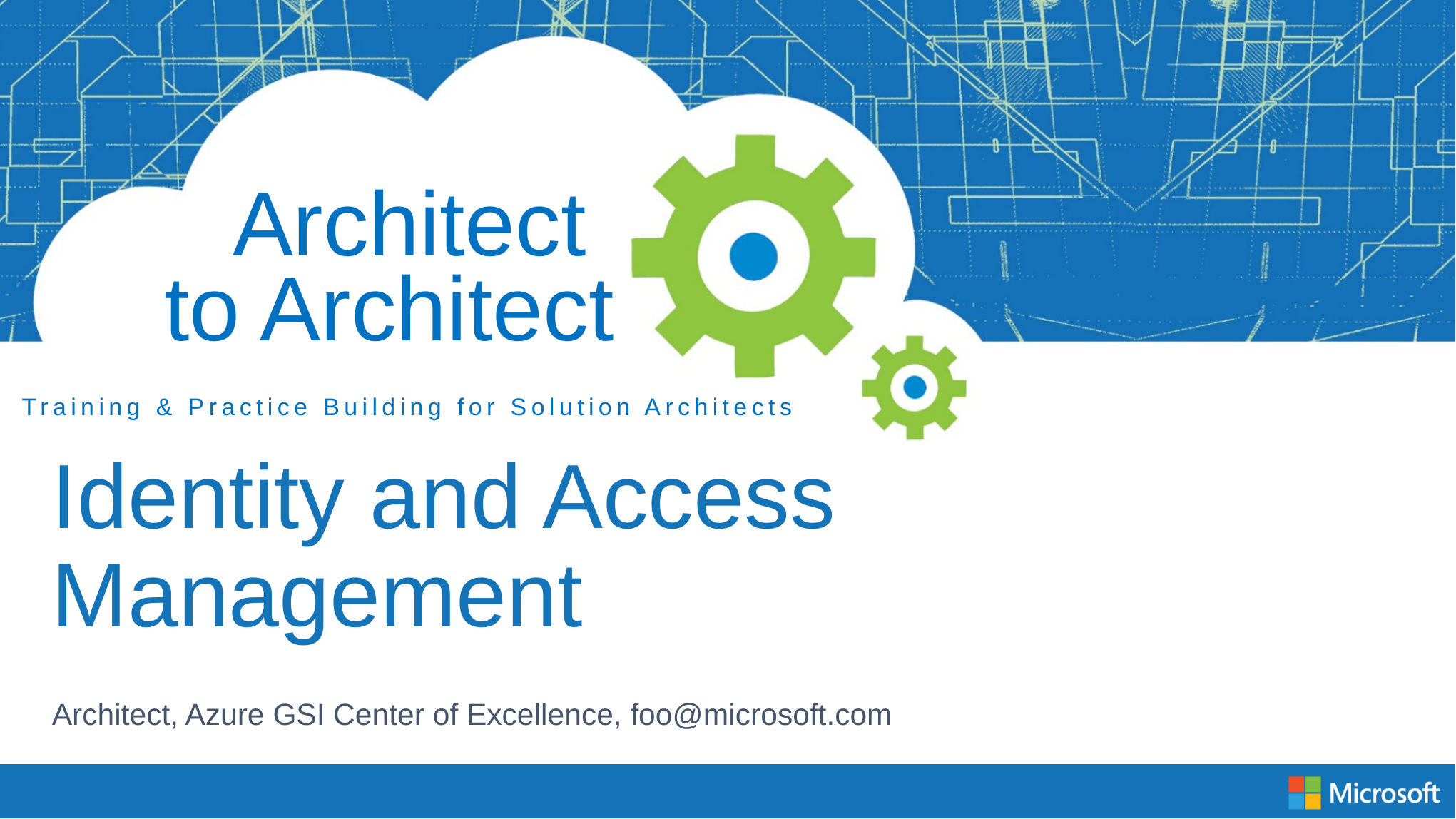

Identity and Access Management

Architect, Azure GSI Center of Excellence, foo@microsoft.com